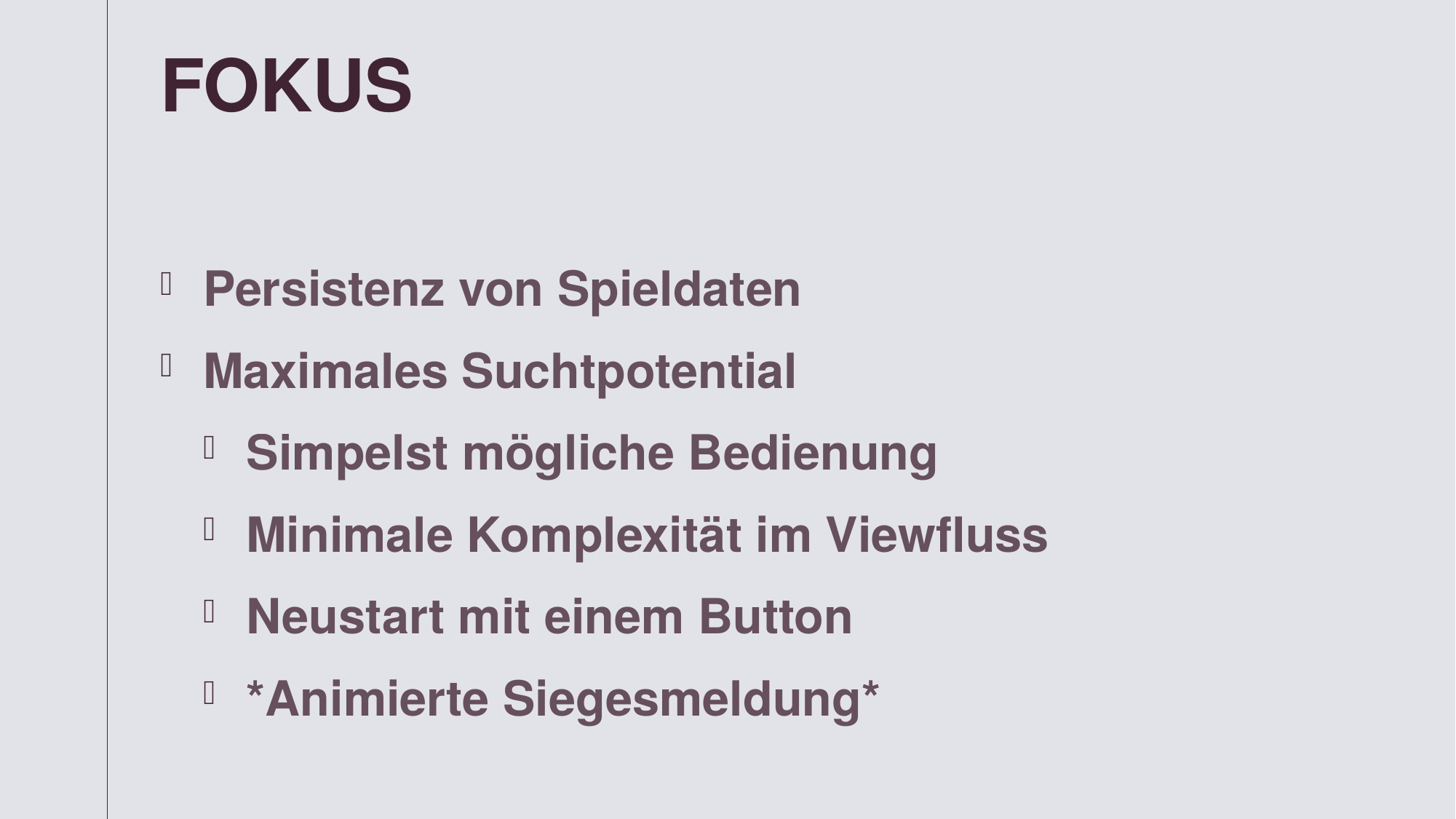

# FOKUS
Persistenz von Spieldaten
Maximales Suchtpotential
Simpelst mögliche Bedienung
Minimale Komplexität im Viewfluss
Neustart mit einem Button
*Animierte Siegesmeldung*